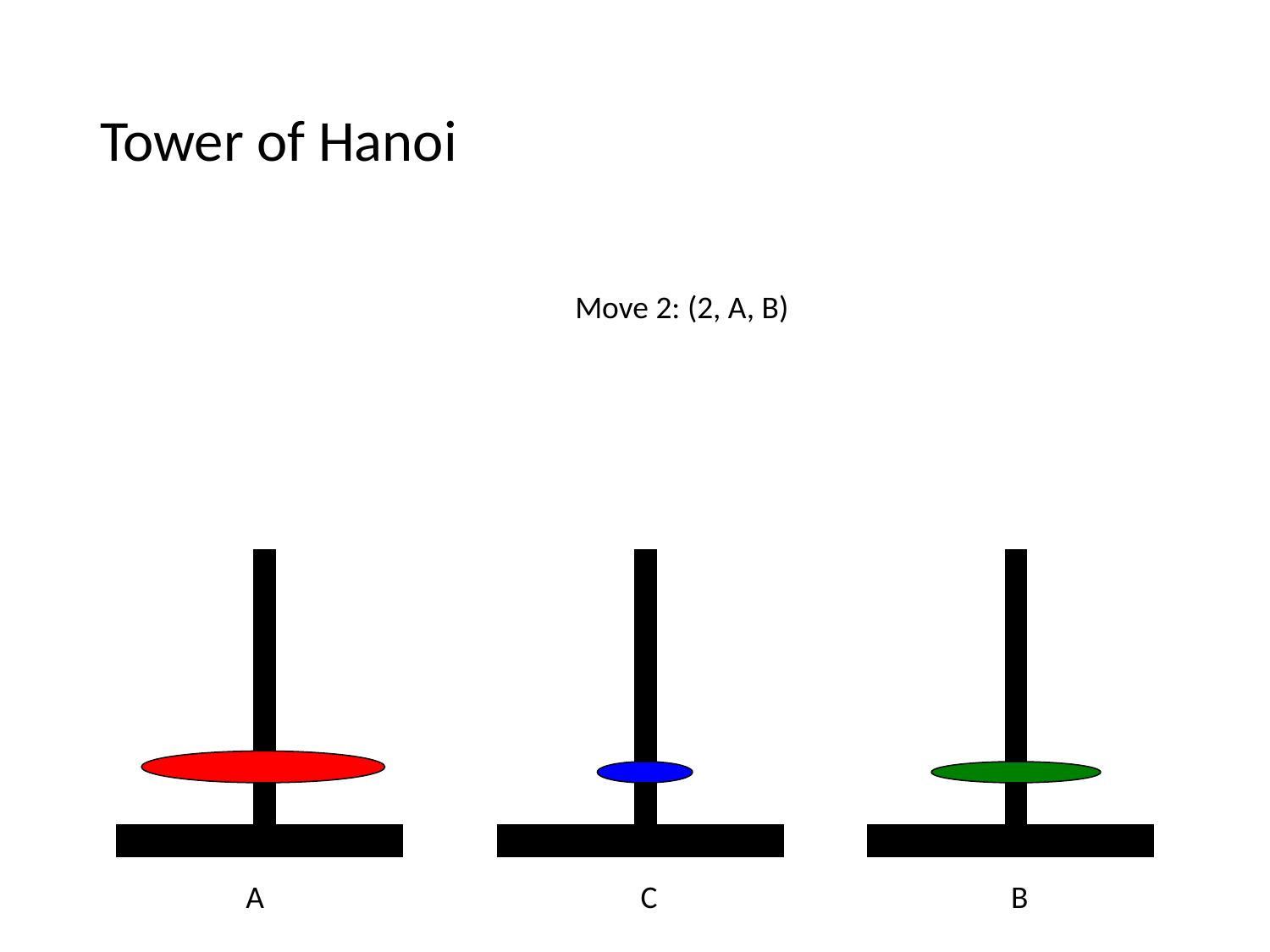

# Tower of Hanoi
Move 2: (2, A, B)

A
C
B